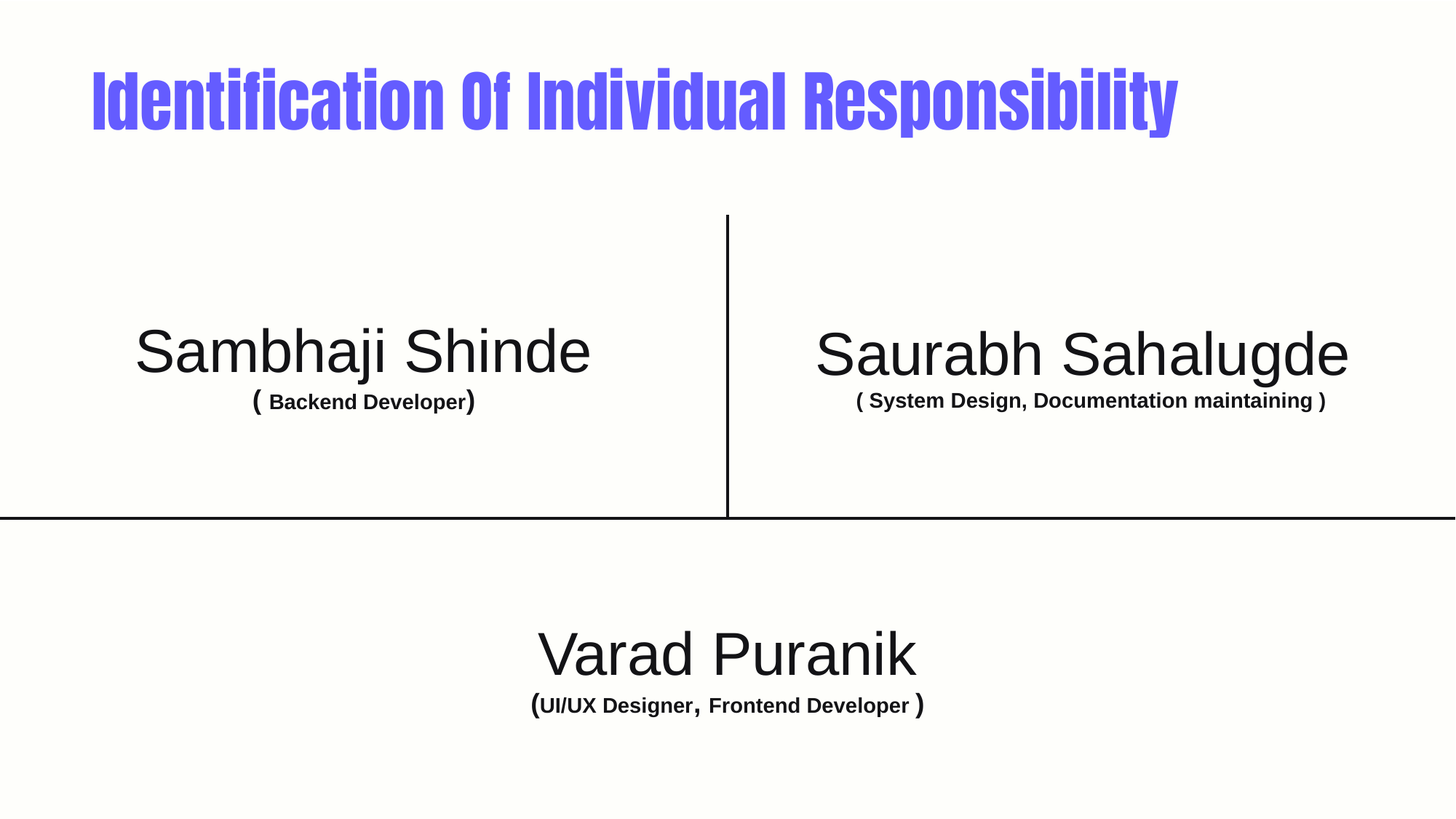

# Identification Of Individual Responsibility
| Sambhaji Shinde ( Backend Developer) | Saurabh Sahalugde ( System Design, Documentation maintaining ) |
| --- | --- |
| Varad Puranik (UI/UX Designer, Frontend Developer ) |  |